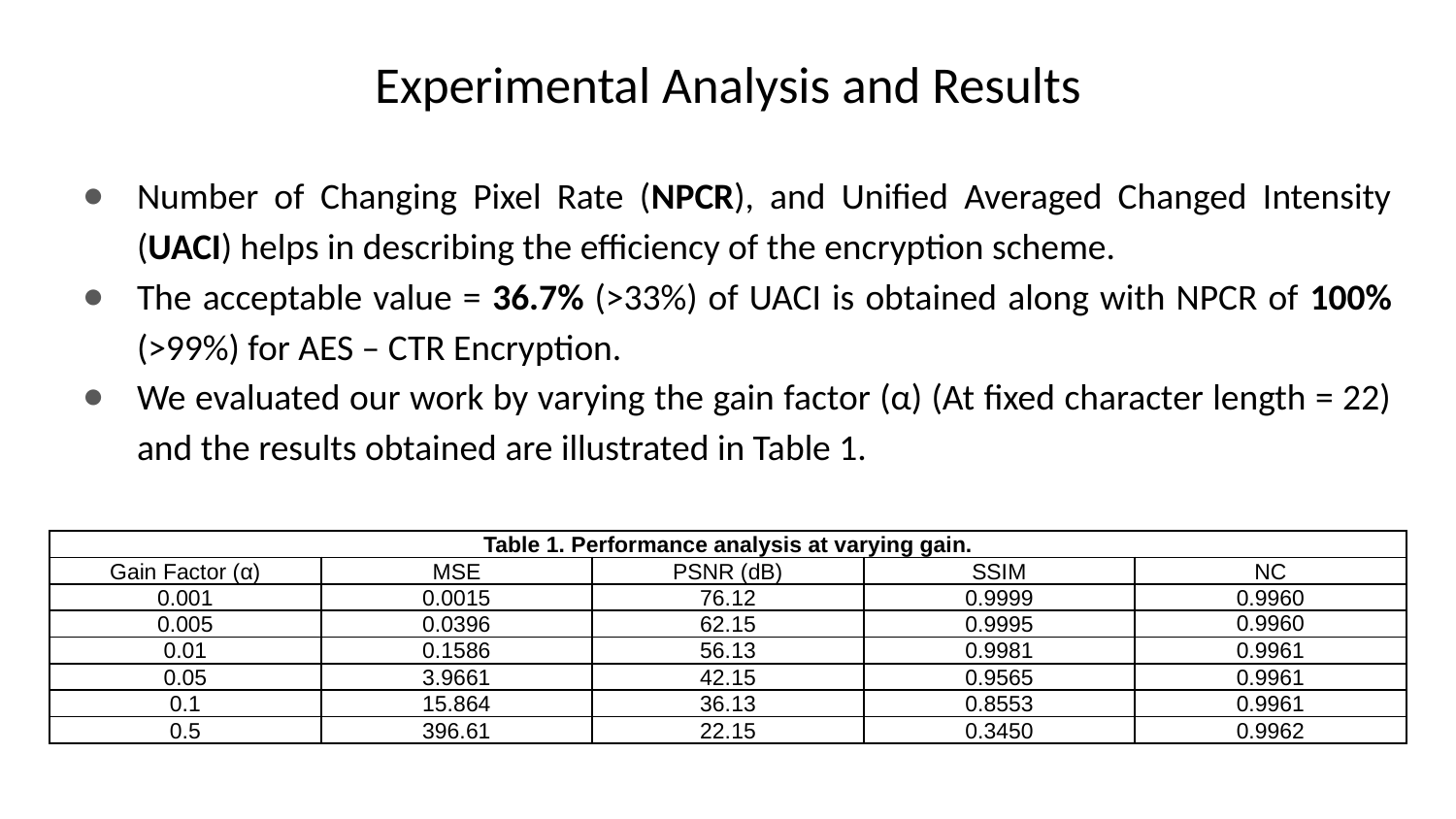

# Experimental Analysis and Results
Number of Changing Pixel Rate (NPCR), and Unified Averaged Changed Intensity (UACI) helps in describing the efficiency of the encryption scheme.
The acceptable value = 36.7% (>33%) of UACI is obtained along with NPCR of 100% (>99%) for AES – CTR Encryption.
We evaluated our work by varying the gain factor (α) (At fixed character length = 22) and the results obtained are illustrated in Table 1.
| Table 1. Performance analysis at varying gain. |  |  |  |  |
| --- | --- | --- | --- | --- |
| Gain Factor (α) | MSE | PSNR (dB) | SSIM | NC |
| 0.001 | 0.0015 | 76.12 | 0.9999 | 0.9960 |
| 0.005 | 0.0396 | 62.15 | 0.9995 | 0.9960 |
| 0.01 | 0.1586 | 56.13 | 0.9981 | 0.9961 |
| 0.05 | 3.9661 | 42.15 | 0.9565 | 0.9961 |
| 0.1 | 15.864 | 36.13 | 0.8553 | 0.9961 |
| 0.5 | 396.61 | 22.15 | 0.3450 | 0.9962 |